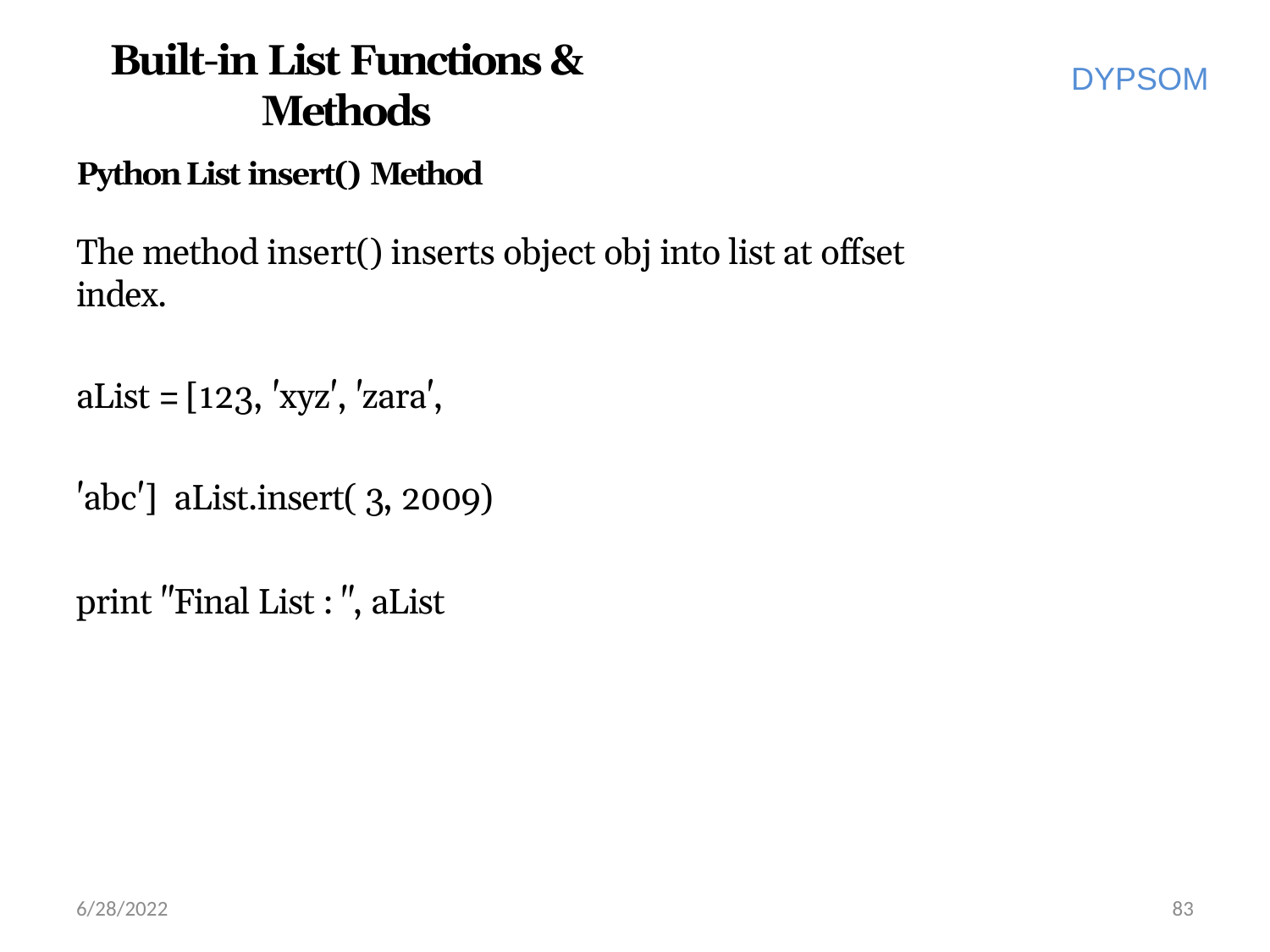

# Built-in List Functions & Methods
DYPSOM
Python List insert() Method

The method insert() inserts object obj into list at offset index.
aList = [123, 'xyz', 'zara', 'abc']  aList.insert( 3, 2009)

print "Final List : ", aList
6/28/2022
83